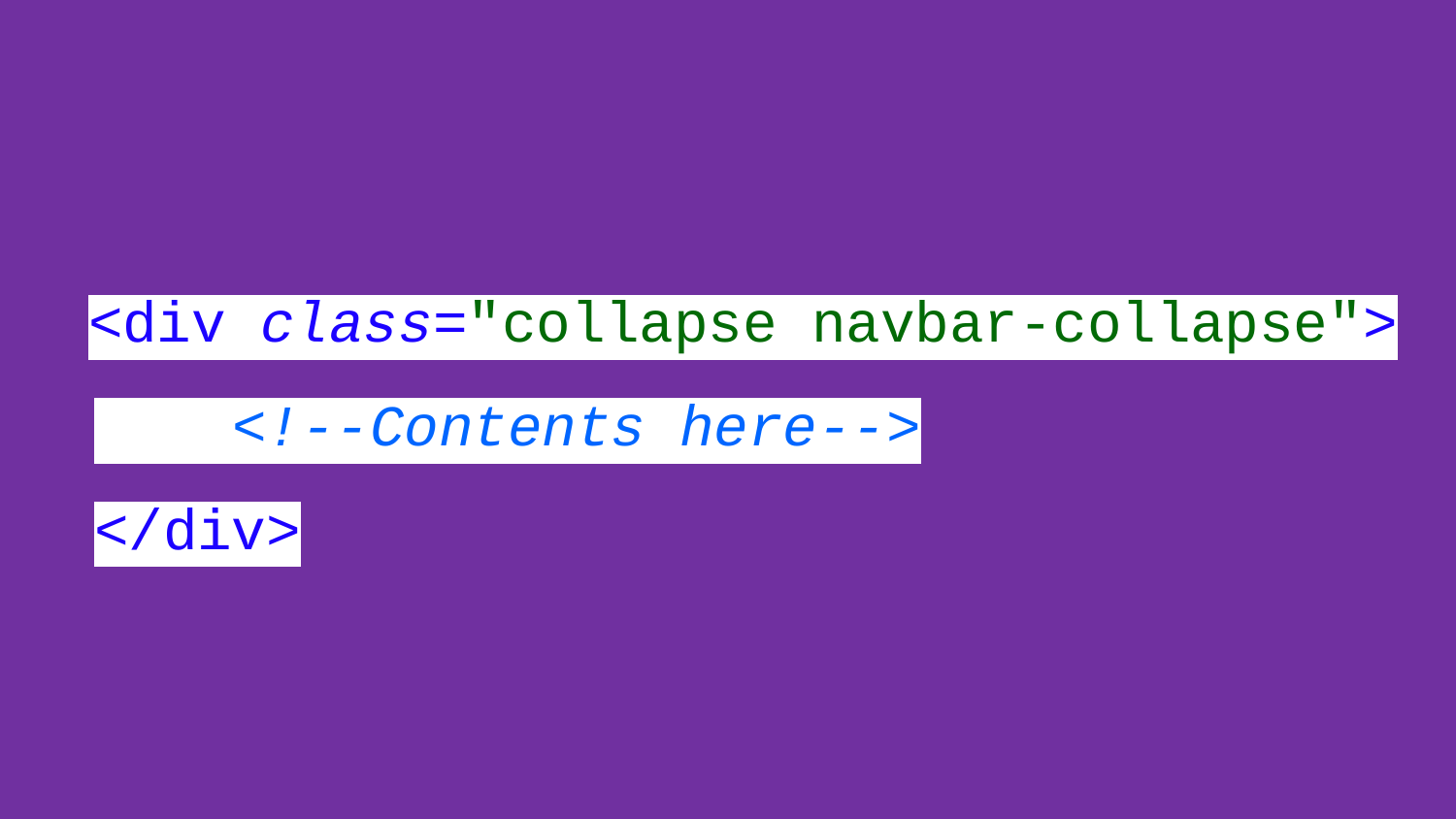

# <div class="collapse navbar-collapse"> <!--Contents here--> </div>